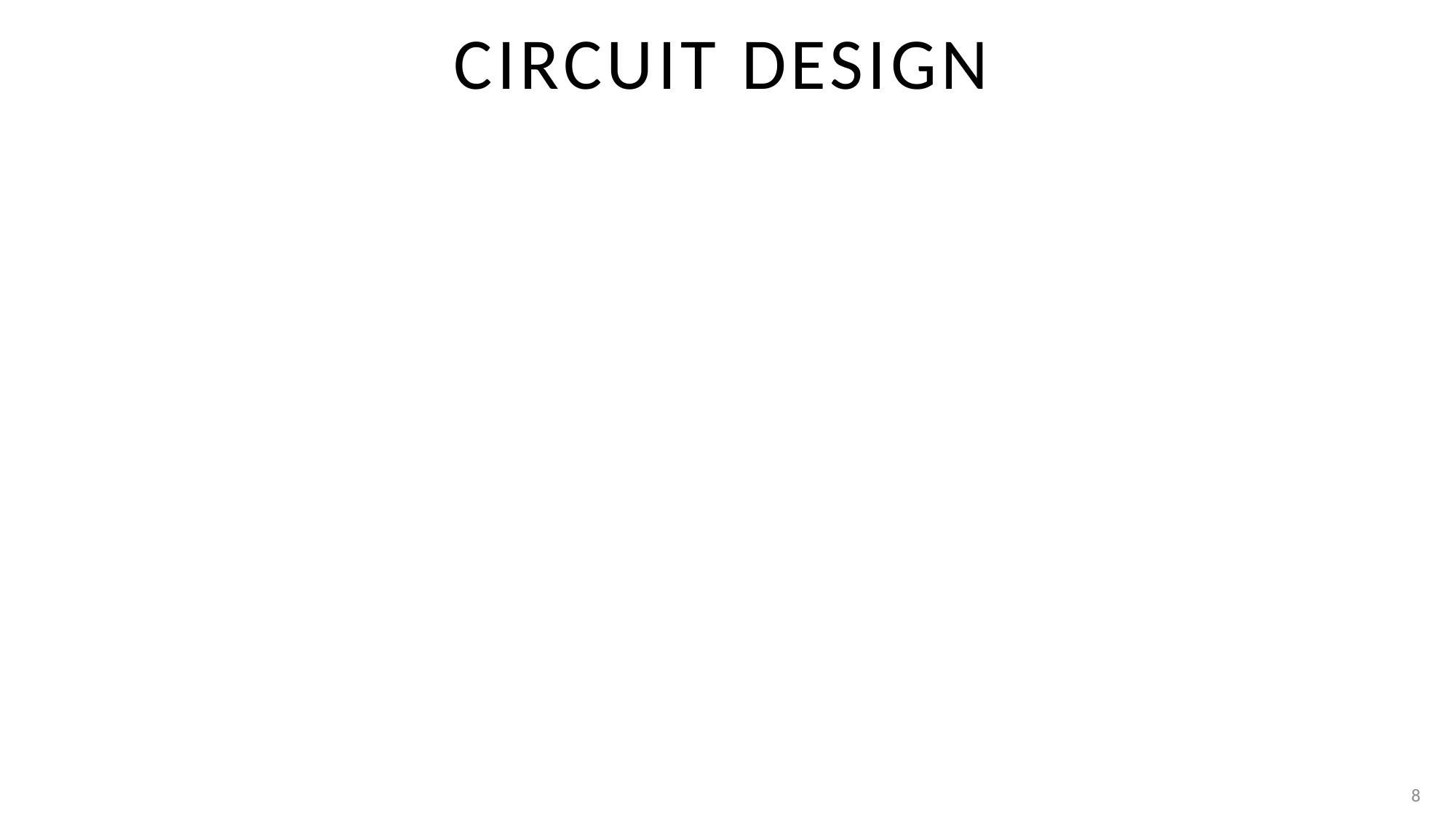

# Circuit DESIGN

### Chart

| Category |
|---|
8